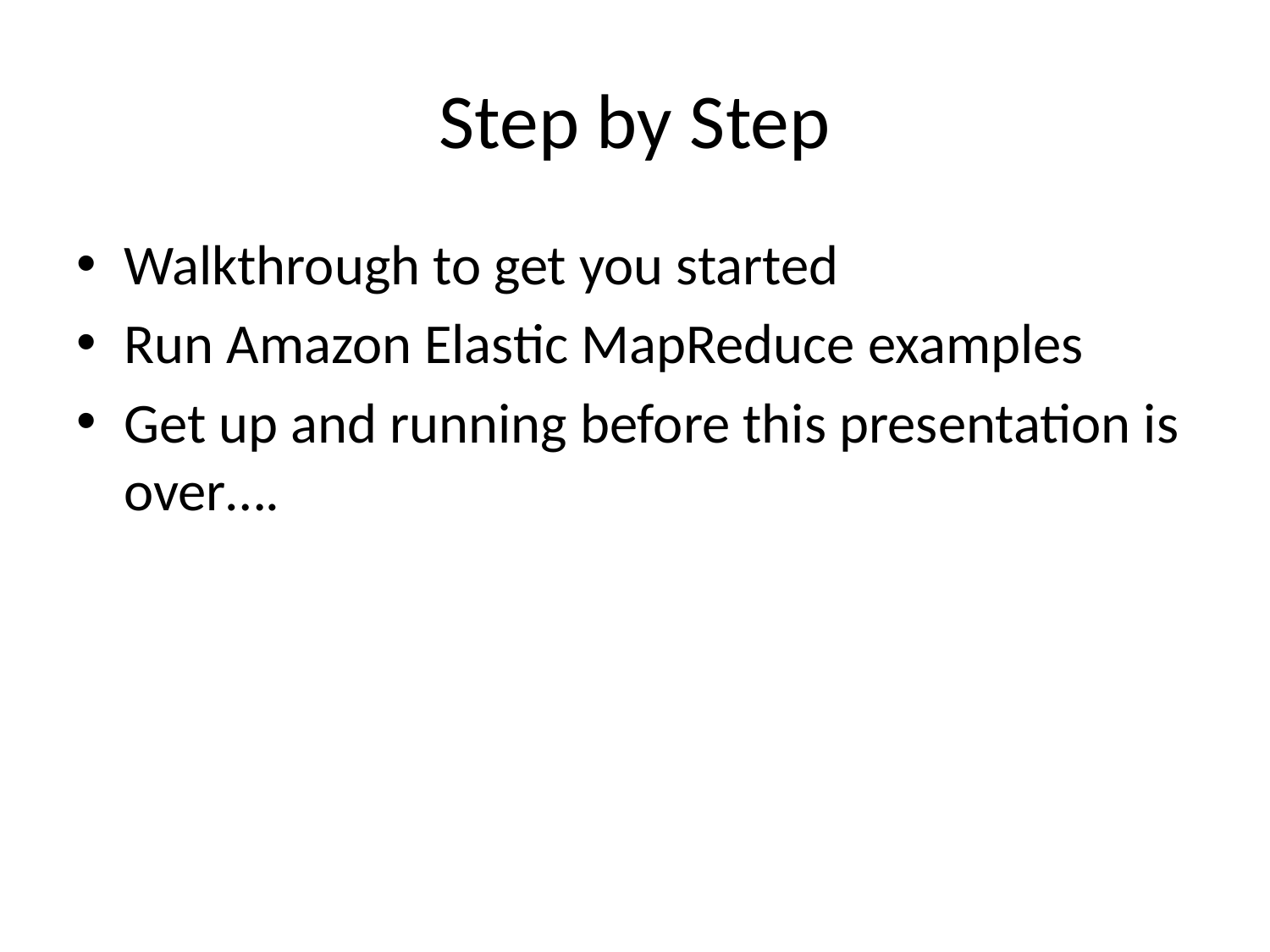

# Step by Step
Walkthrough to get you started
Run Amazon Elastic MapReduce examples
Get up and running before this presentation is over….